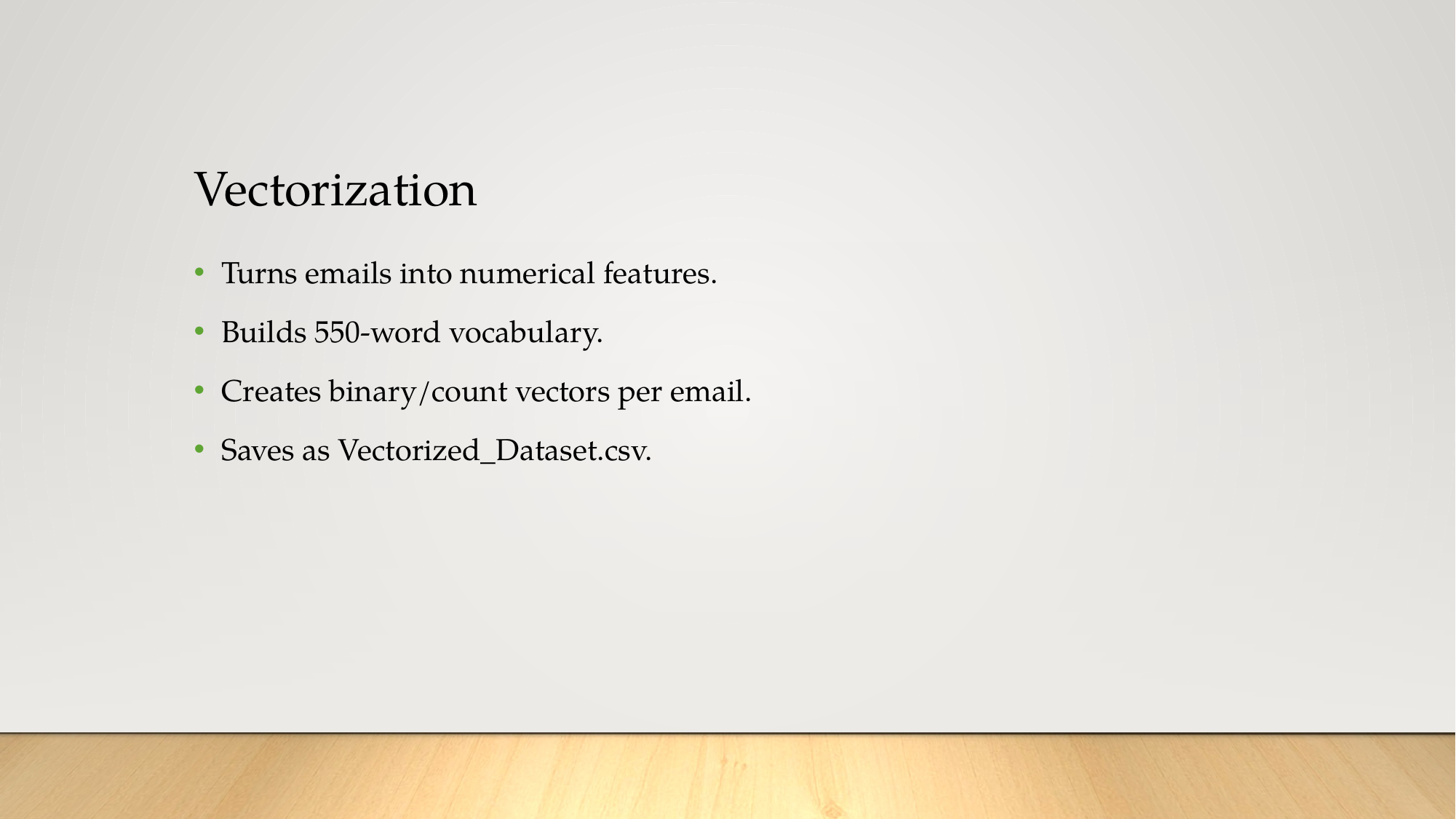

# Vectorization
Turns emails into numerical features.
Builds 550-word vocabulary.
Creates binary/count vectors per email.
Saves as Vectorized_Dataset.csv.